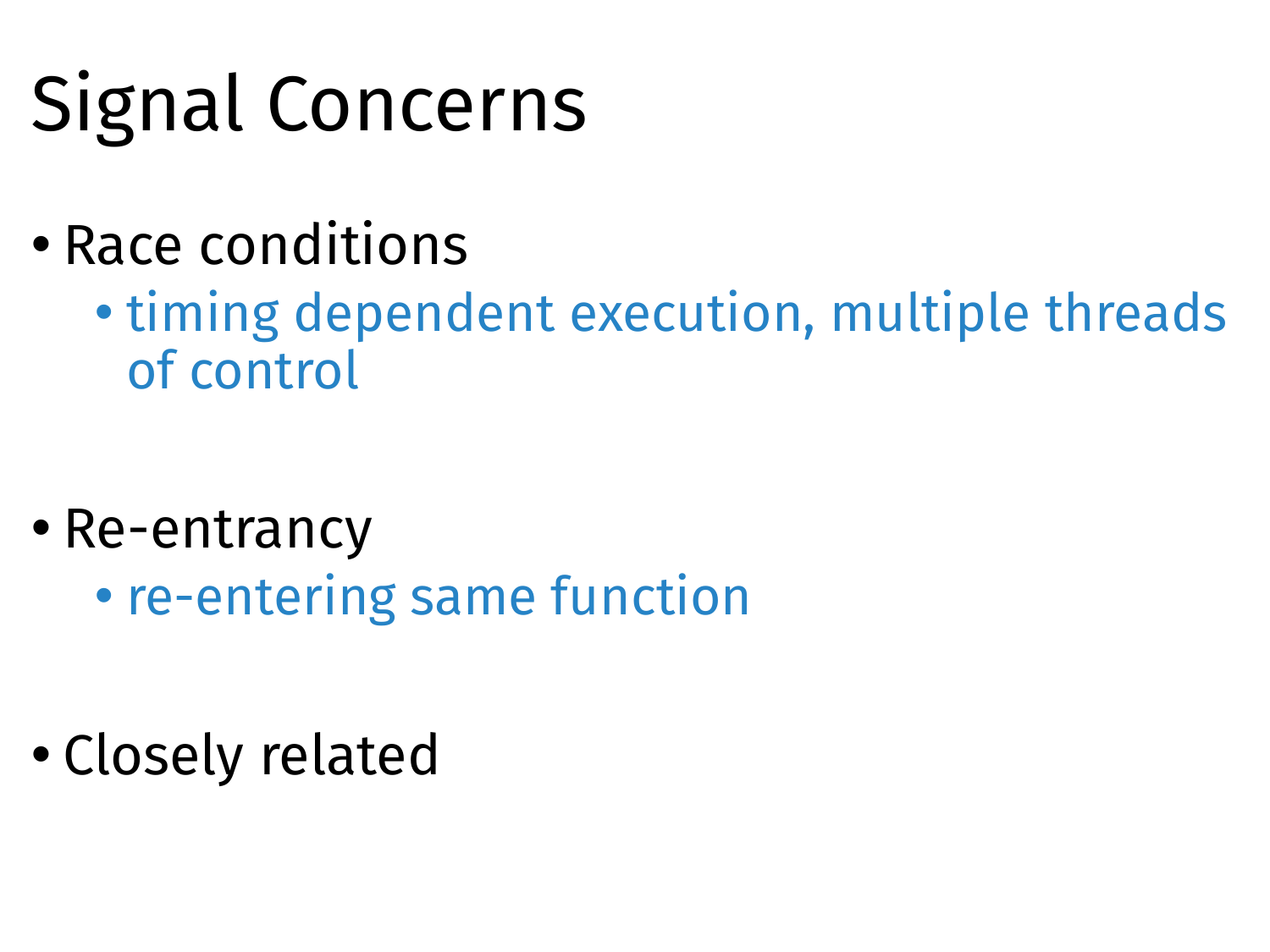

# Signal Concerns
Race conditions
timing dependent execution, multiple threads of control

Re-entrancy
re-entering same function

Closely related